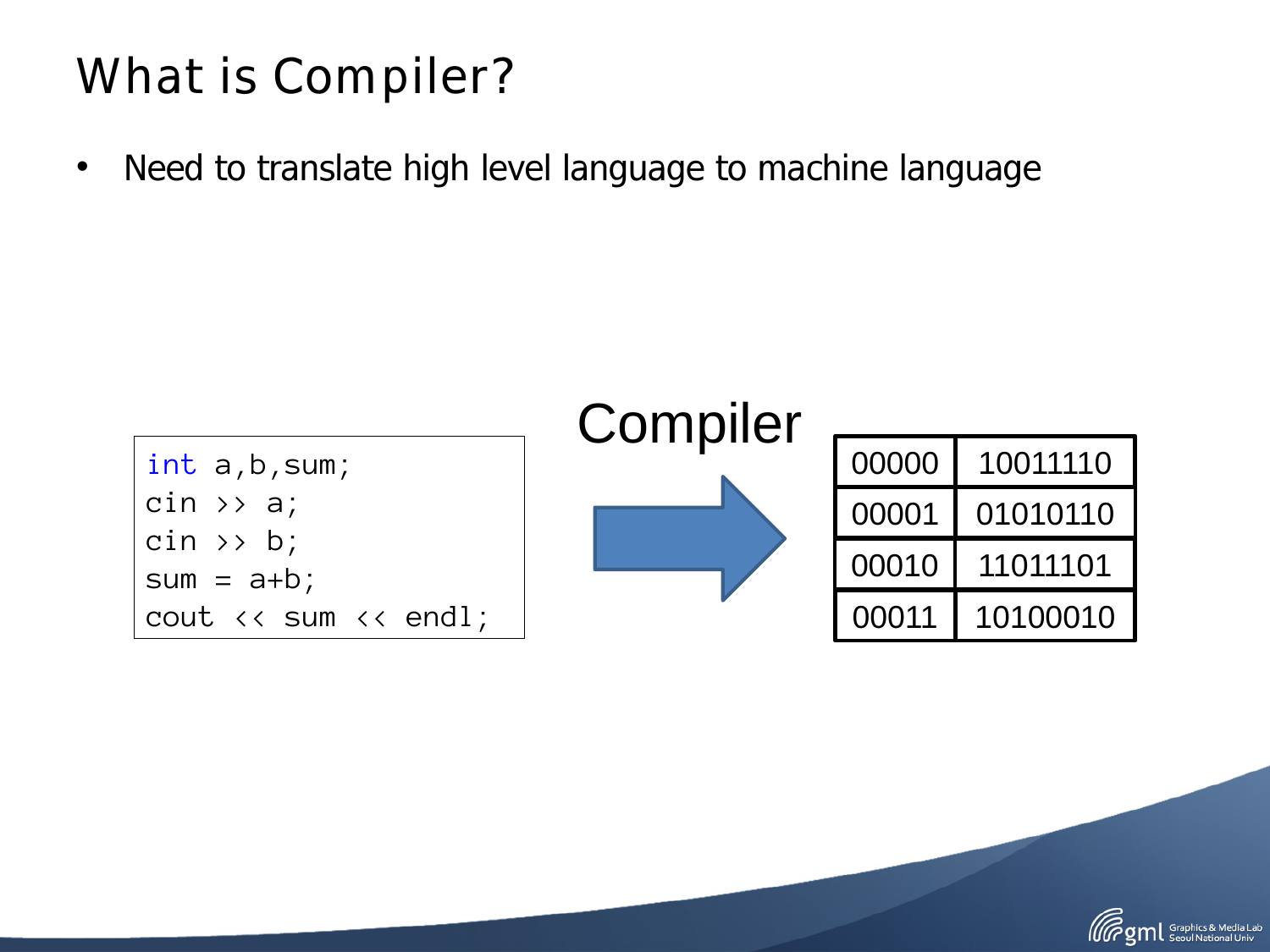

# What is Compiler?
Need to translate high level language to machine language
Compiler
int a,b,sum;
cin >> a;
cin >> b;
sum = a+b;
cout << sum << endl;
00000
10011110
00001
01010110
00010
11011101
00011
10100010